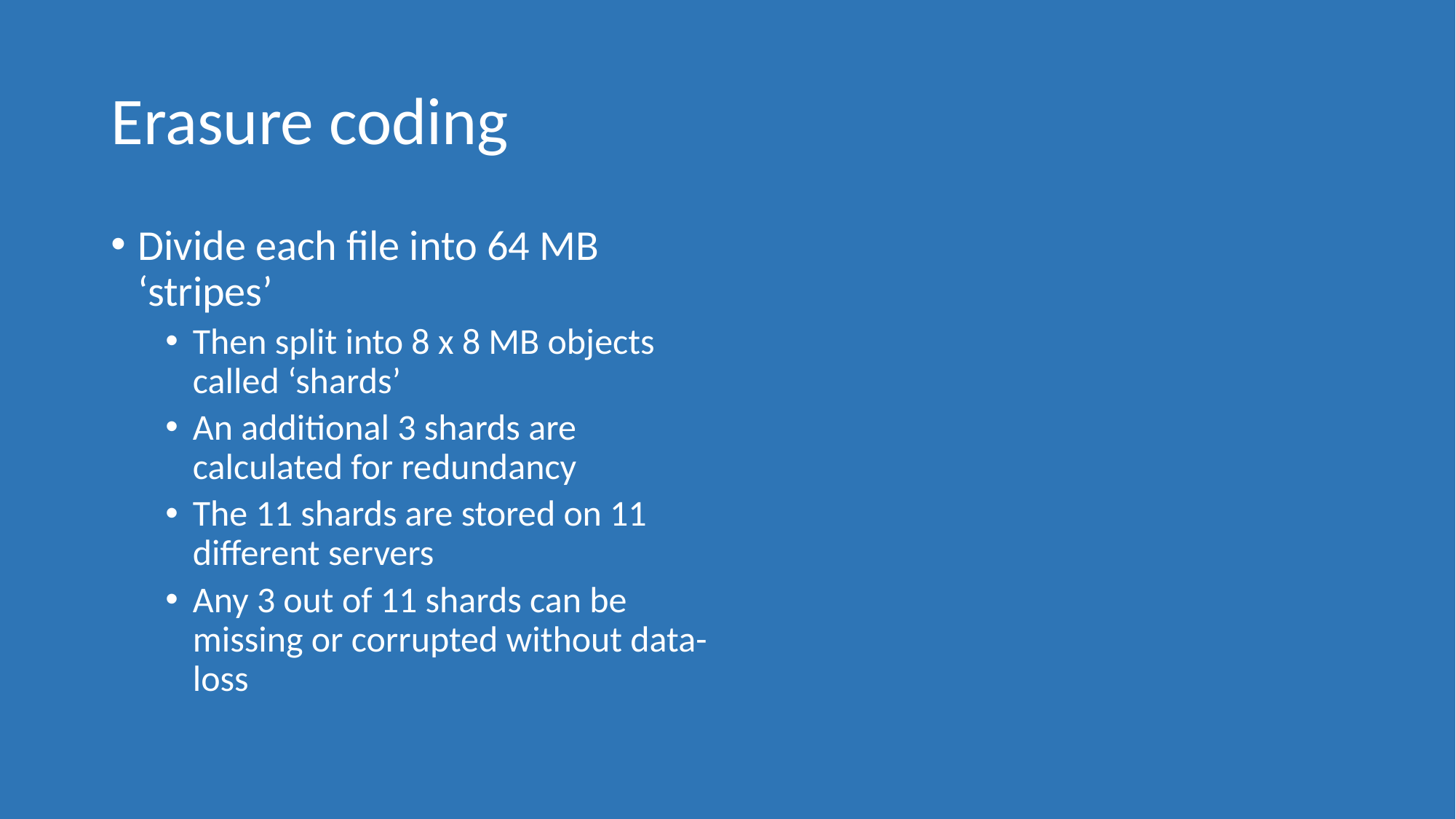

# Erasure coding
Divide each file into 64 MB ‘stripes’
Then split into 8 x 8 MB objects called ‘shards’
An additional 3 shards are calculated for redundancy
The 11 shards are stored on 11 different servers
Any 3 out of 11 shards can be missing or corrupted without data-loss